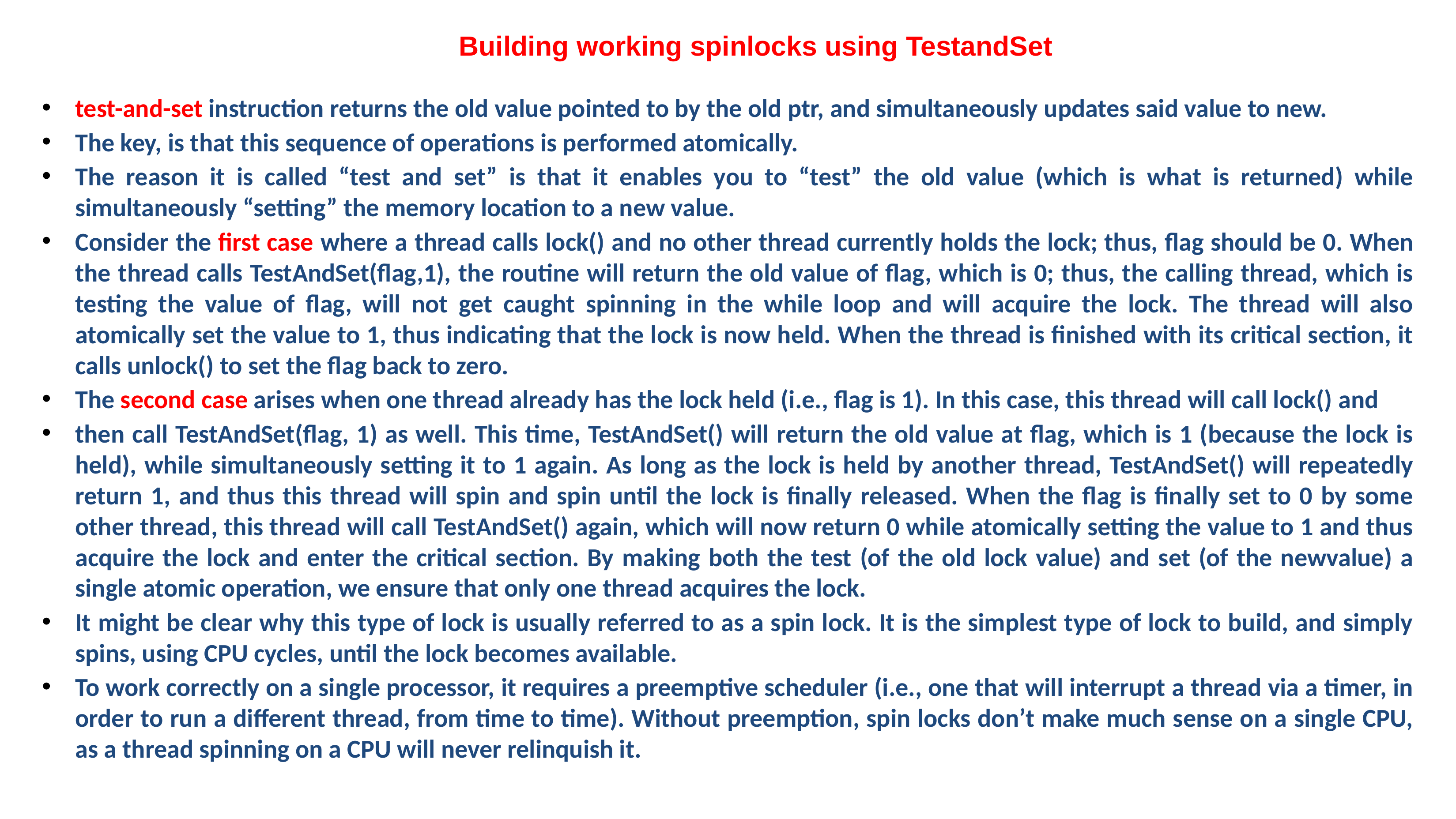

# Building working spinlocks using TestandSet
test-and-set instruction returns the old value pointed to by the old ptr, and simultaneously updates said value to new.
The key, is that this sequence of operations is performed atomically.
The reason it is called “test and set” is that it enables you to “test” the old value (which is what is returned) while simultaneously “setting” the memory location to a new value.
Consider the first case where a thread calls lock() and no other thread currently holds the lock; thus, flag should be 0. When the thread calls TestAndSet(flag,1), the routine will return the old value of flag, which is 0; thus, the calling thread, which is testing the value of flag, will not get caught spinning in the while loop and will acquire the lock. The thread will also atomically set the value to 1, thus indicating that the lock is now held. When the thread is finished with its critical section, it calls unlock() to set the flag back to zero.
The second case arises when one thread already has the lock held (i.e., flag is 1). In this case, this thread will call lock() and
then call TestAndSet(flag, 1) as well. This time, TestAndSet() will return the old value at flag, which is 1 (because the lock is held), while simultaneously setting it to 1 again. As long as the lock is held by another thread, TestAndSet() will repeatedly return 1, and thus this thread will spin and spin until the lock is finally released. When the flag is finally set to 0 by some other thread, this thread will call TestAndSet() again, which will now return 0 while atomically setting the value to 1 and thus acquire the lock and enter the critical section. By making both the test (of the old lock value) and set (of the newvalue) a single atomic operation, we ensure that only one thread acquires the lock.
It might be clear why this type of lock is usually referred to as a spin lock. It is the simplest type of lock to build, and simply spins, using CPU cycles, until the lock becomes available.
To work correctly on a single processor, it requires a preemptive scheduler (i.e., one that will interrupt a thread via a timer, in order to run a different thread, from time to time). Without preemption, spin locks don’t make much sense on a single CPU, as a thread spinning on a CPU will never relinquish it.